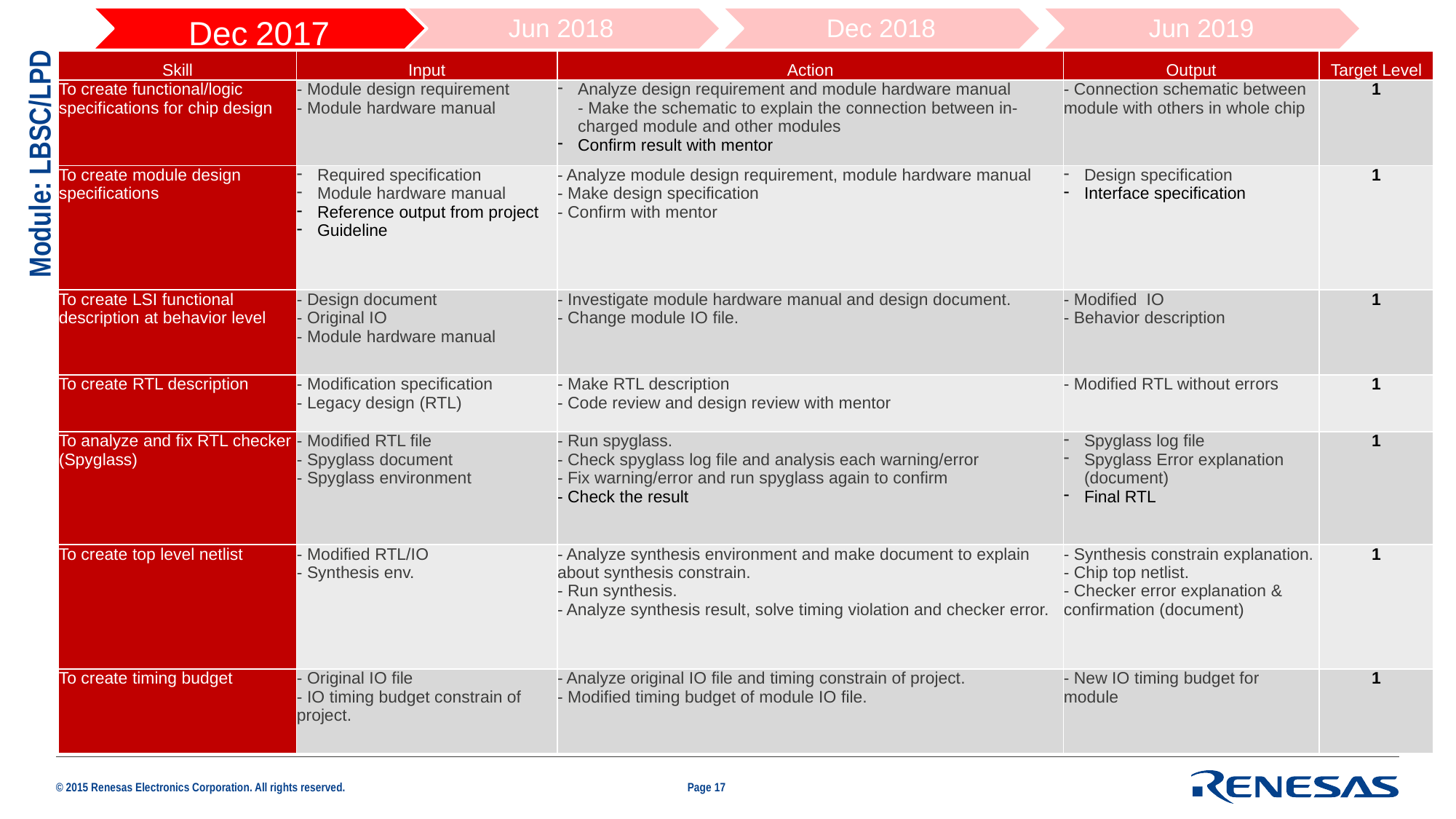

Dec 2017
Jun 2018
Dec 2018
Jun 2019
| Skill | Input | Action | Output | Target Level |
| --- | --- | --- | --- | --- |
| To create functional/logic specifications for chip design | - Module design requirement - Module hardware manual | Analyze design requirement and module hardware manual - Make the schematic to explain the connection between in-charged module and other modules Confirm result with mentor | - Connection schematic between module with others in whole chip | 1 |
| To create module design specifications | Required specification Module hardware manual Reference output from project Guideline | - Analyze module design requirement, module hardware manual - Make design specification - Confirm with mentor | Design specification Interface specification | 1 |
| To create LSI functional description at behavior level | - Design document - Original IO - Module hardware manual | - Investigate module hardware manual and design document. - Change module IO file. | - Modified IO - Behavior description | 1 |
| To create RTL description | - Modification specification - Legacy design (RTL) | - Make RTL description - Code review and design review with mentor | - Modified RTL without errors | 1 |
| To analyze and fix RTL checker (Spyglass) | - Modified RTL file - Spyglass document - Spyglass environment | - Run spyglass. - Check spyglass log file and analysis each warning/error - Fix warning/error and run spyglass again to confirm - Check the result | Spyglass log file Spyglass Error explanation (document) Final RTL | 1 |
| To create top level netlist | - Modified RTL/IO - Synthesis env. | - Analyze synthesis environment and make document to explain about synthesis constrain. - Run synthesis. - Analyze synthesis result, solve timing violation and checker error. | - Synthesis constrain explanation. - Chip top netlist. - Checker error explanation & confirmation (document) | 1 |
| To create timing budget | - Original IO file - IO timing budget constrain of project. | - Analyze original IO file and timing constrain of project. - Modified timing budget of module IO file. | - New IO timing budget for module | 1 |
Module: LBSC/LPD

Page 17